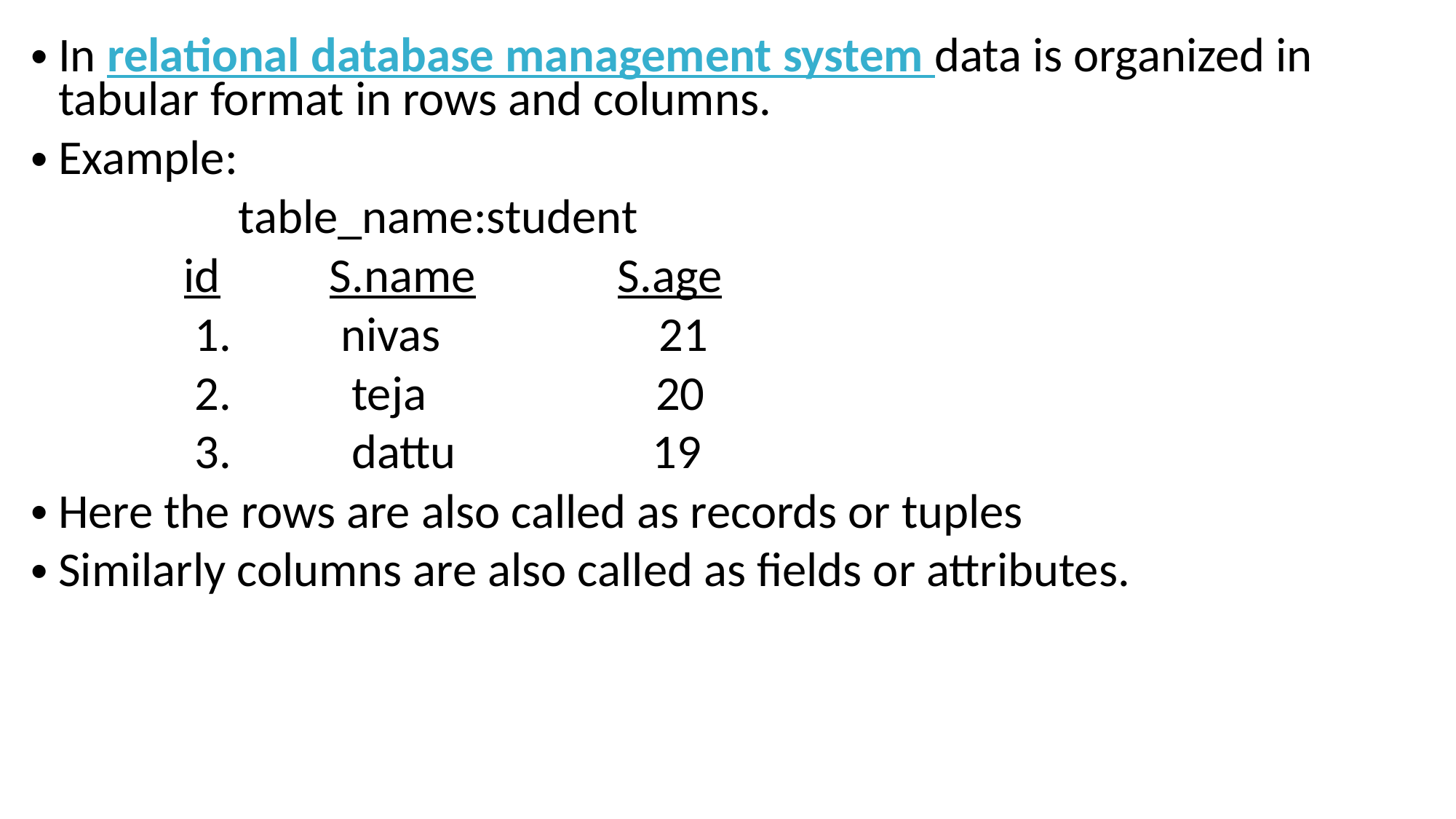

In relational database management system data is organized in tabular format in rows and columns.
Example:
                   table_name:student
              id          S.name             S.age
               1.          nivas                    21
               2.           teja                     20
               3.           dattu                  19
Here the rows are also called as records or tuples
Similarly columns are also called as fields or attributes.